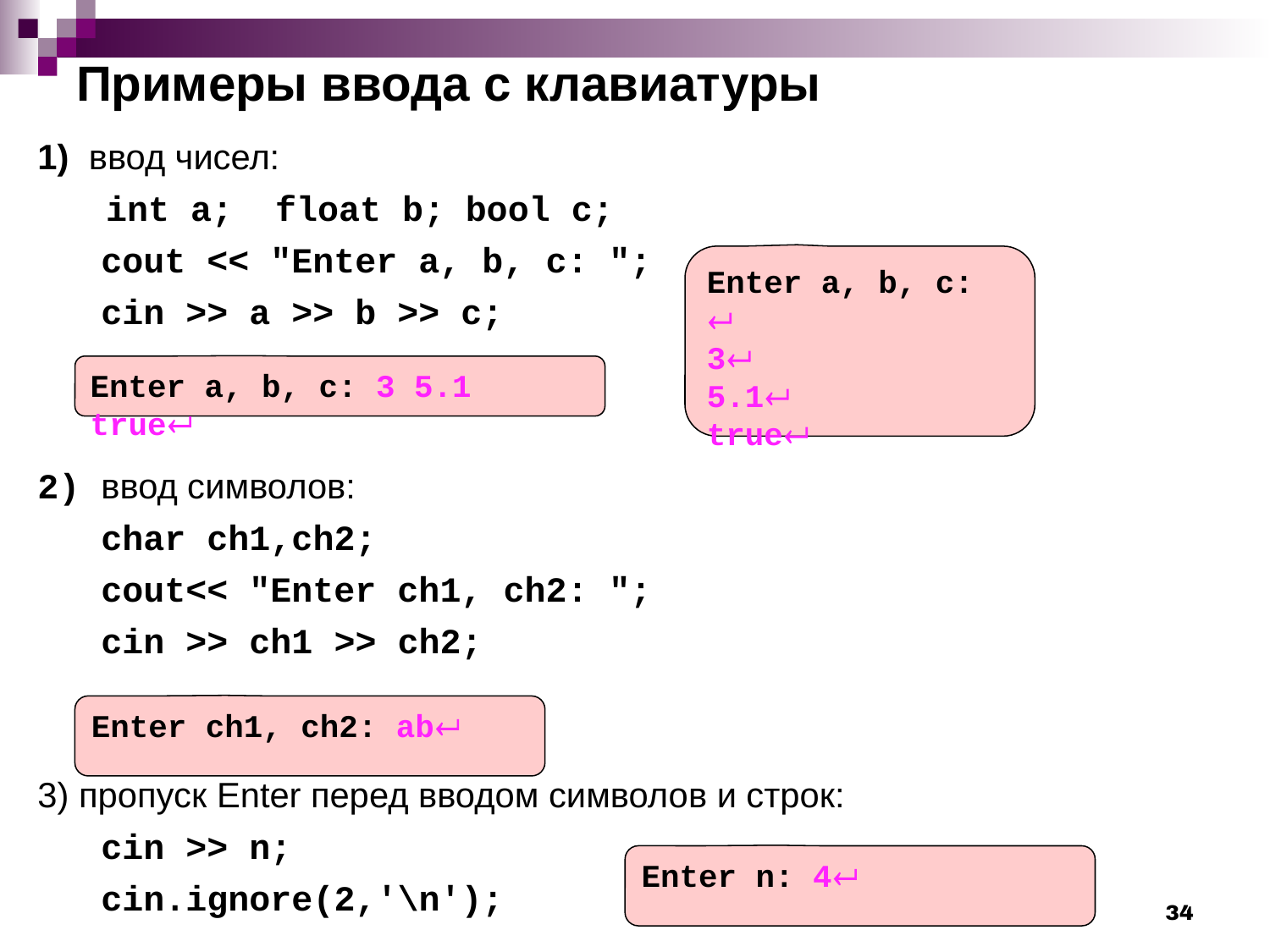

# Примеры ввода с клавиатуры
1)  ввод чисел:
       int a;  float b; bool c;
   cout << "Enter a, b, c: ";
   cin >> a >> b >> c;

2) ввод символов:
   char ch1,ch2;
   cout<< "Enter ch1, ch2: ";
   cin >> ch1 >> ch2;

3) пропуск Enter перед вводом символов и строк:
   cin >> n;
   cin.ignore(2,'\n');
Enter a, b, c: ↵
3↵
5.1↵
true↵
Enter a, b, c: 3 5.1 true↵
Enter ch1, ch2: ab↵
Enter n: 4↵
34